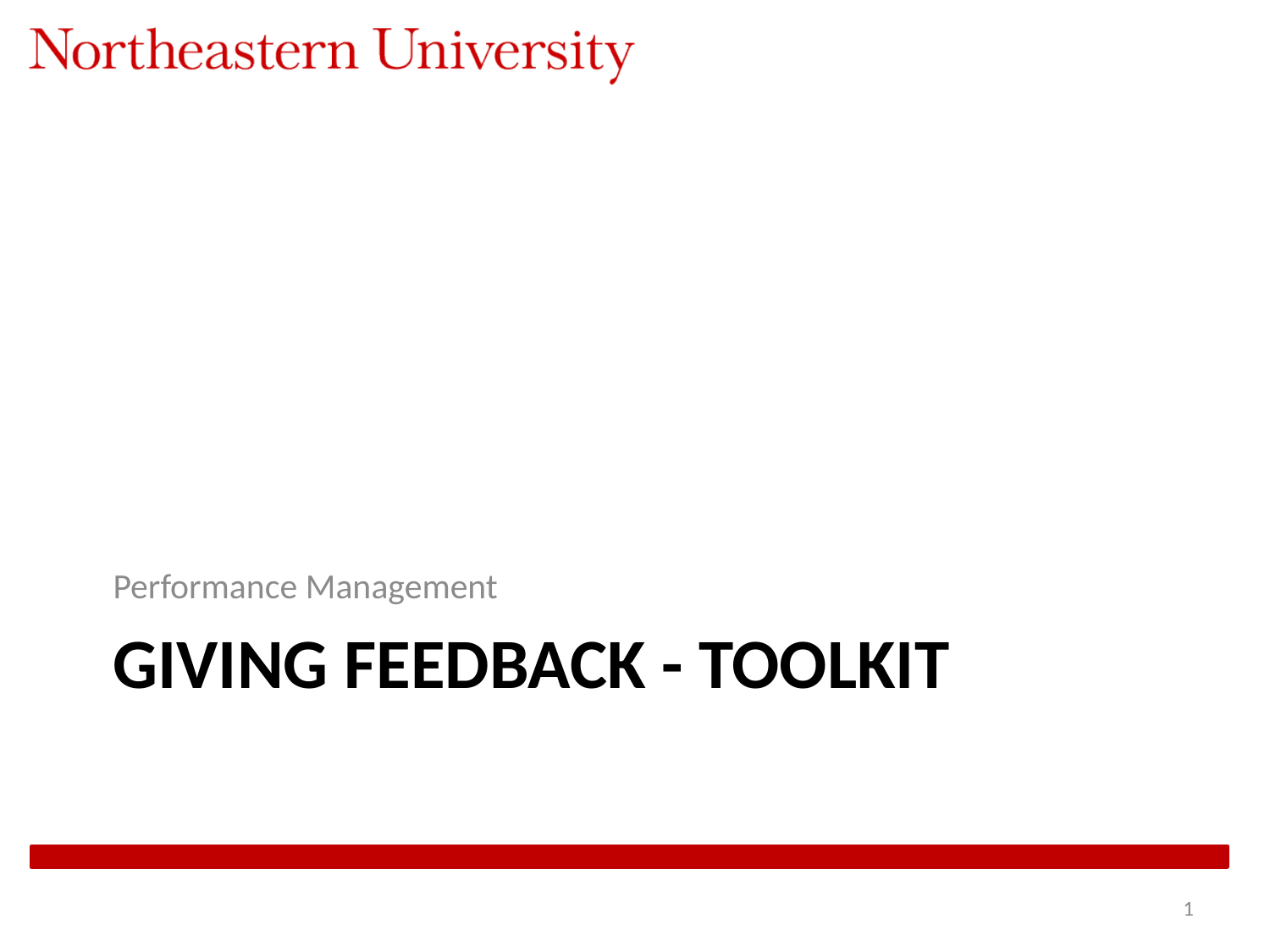

Performance Management
# Giving feedback - Toolkit
1